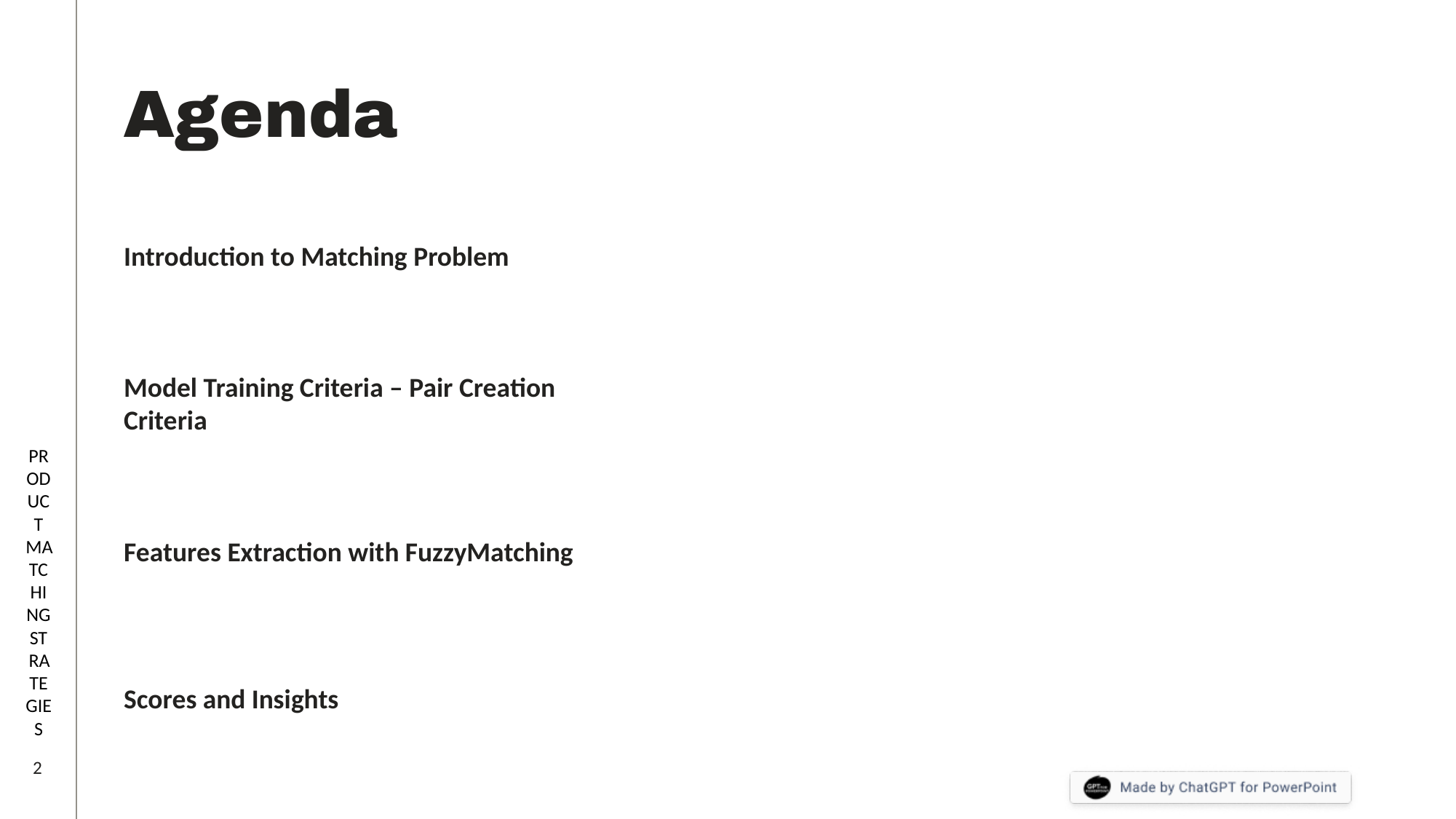

PRODUCT MATCHING STRATEGIES
# Agenda
Introduction to Matching Problem
Model Training Criteria – Pair Creation Criteria
Features Extraction with FuzzyMatching
Scores and Insights
2